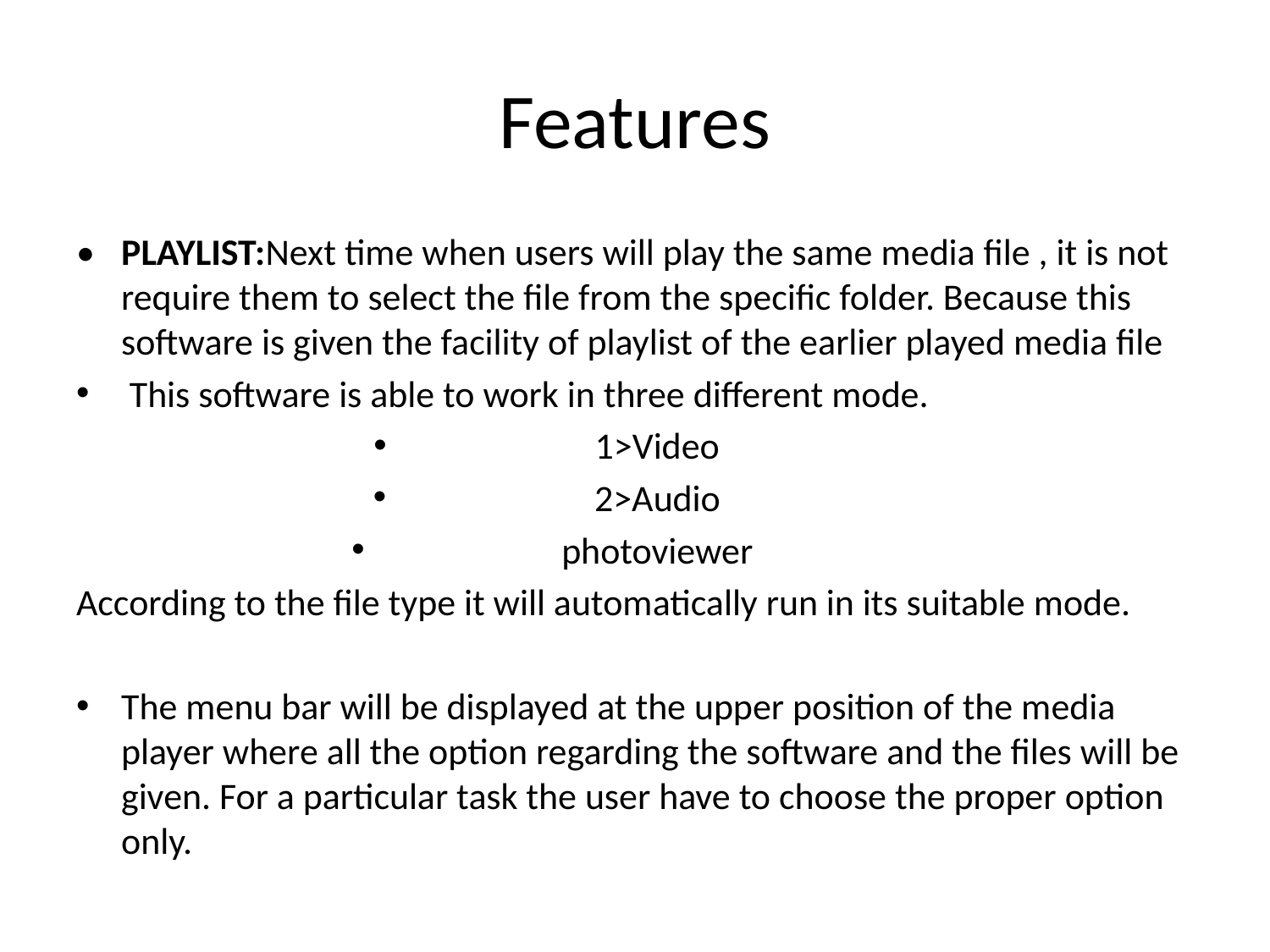

# Features
•	PLAYLIST:Next time when users will play the same media file , it is not require them to select the file from the specific folder. Because this software is given the facility of playlist of the earlier played media file
 This software is able to work in three different mode.
1>Video
2>Audio
photoviewer
According to the file type it will automatically run in its suitable mode.

The menu bar will be displayed at the upper position of the media player where all the option regarding the software and the files will be given. For a particular task the user have to choose the proper option only.